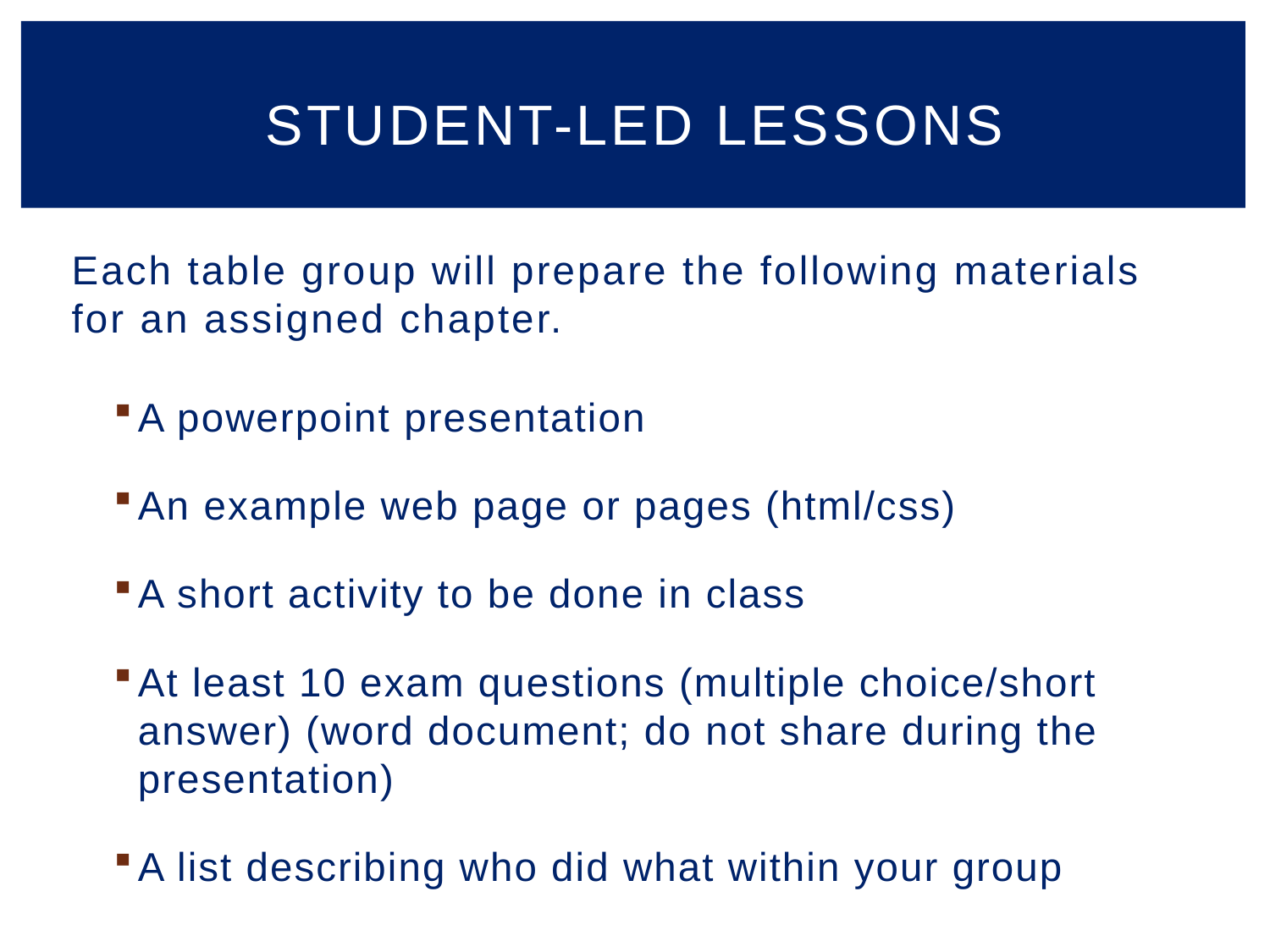

# Student-led lessons
Each table group will prepare the following materials for an assigned chapter.
A powerpoint presentation
An example web page or pages (html/css)
A short activity to be done in class
At least 10 exam questions (multiple choice/short answer) (word document; do not share during the presentation)
A list describing who did what within your group